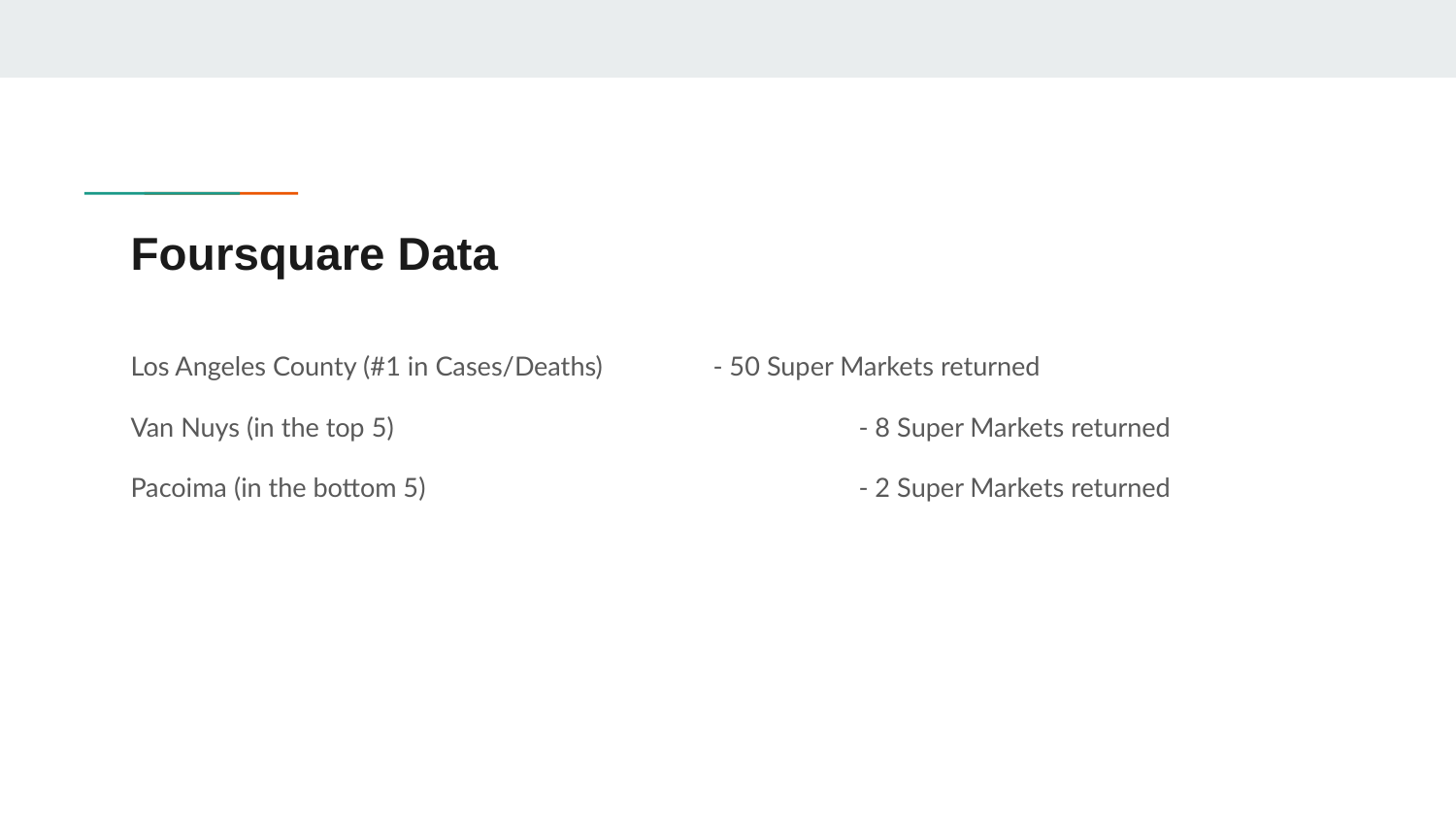

# Foursquare Data
Los Angeles County (#1 in Cases/Deaths) 	- 50 Super Markets returned
Van Nuys (in the top 5) 				- 8 Super Markets returned
Pacoima (in the bottom 5) 			- 2 Super Markets returned